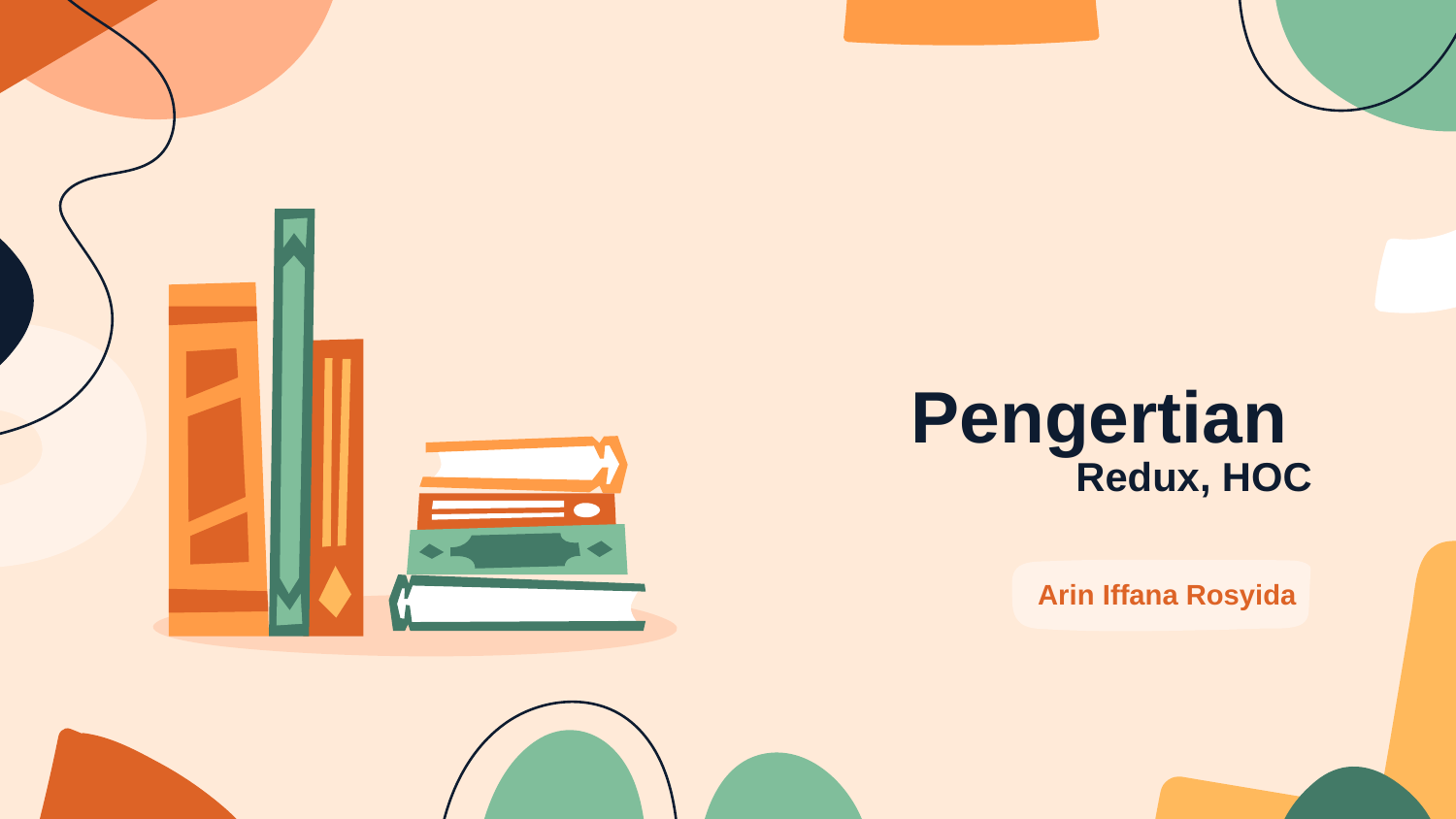

# Pengertian Redux, HOC

Arin Iffana Rosyida